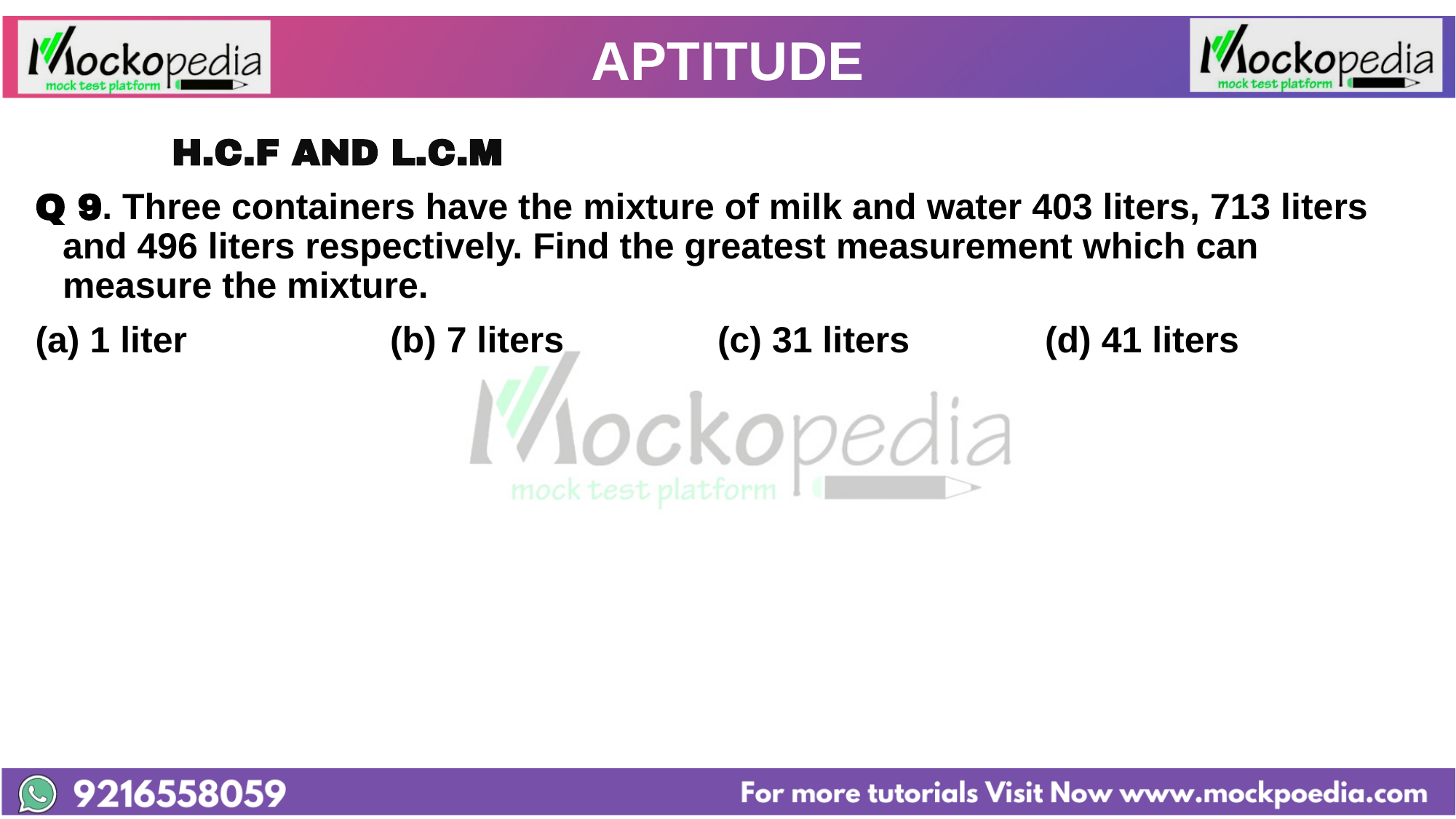

# APTITUDE
		H.C.F AND L.C.M
Q 9. Three containers have the mixture of milk and water 403 liters, 713 liters and 496 liters respectively. Find the greatest measurement which can measure the mixture.
(a) 1 liter 		(b) 7 liters 		(c) 31 liters 		(d) 41 liters